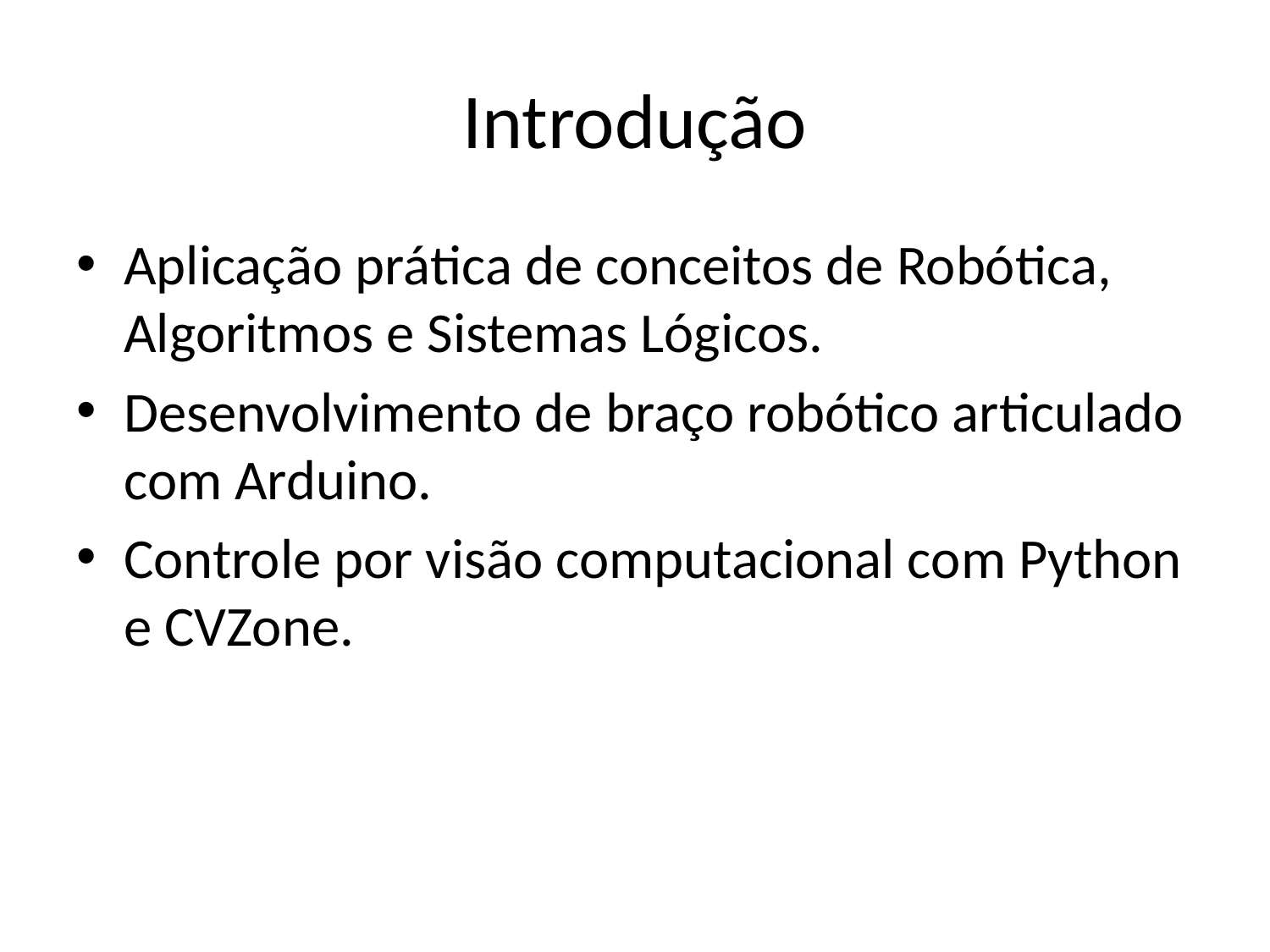

# Introdução
Aplicação prática de conceitos de Robótica, Algoritmos e Sistemas Lógicos.
Desenvolvimento de braço robótico articulado com Arduino.
Controle por visão computacional com Python e CVZone.